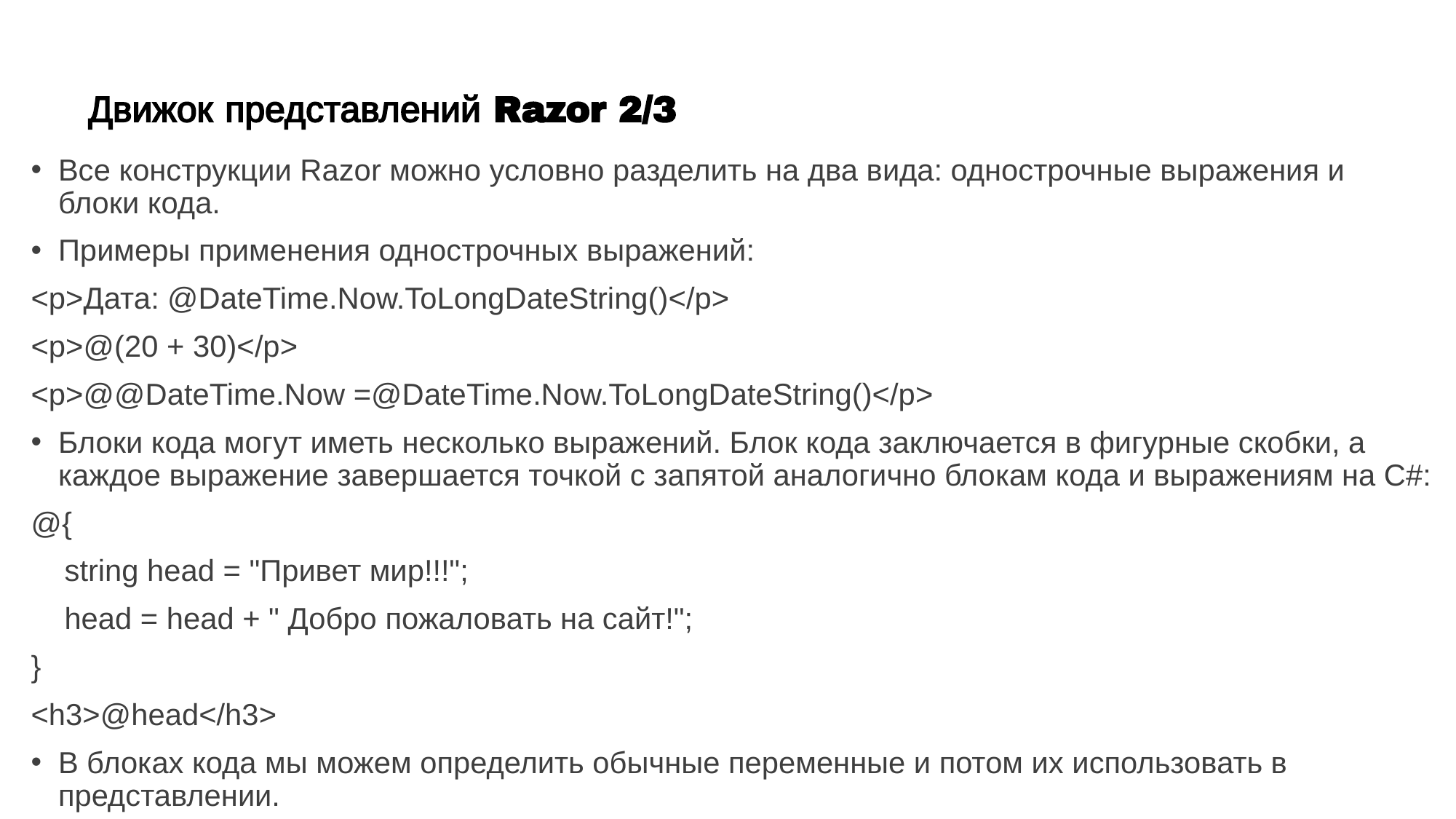

# Движок представлений Razor 2/3
Все конструкции Razor можно условно разделить на два вида: однострочные выражения и блоки кода.
Примеры применения однострочных выражений:
<p>Дата: @DateTime.Now.ToLongDateString()</p>
<p>@(20 + 30)</p>
<p>@@DateTime.Now =@DateTime.Now.ToLongDateString()</p>
Блоки кода могут иметь несколько выражений. Блок кода заключается в фигурные скобки, а каждое выражение завершается точкой с запятой аналогично блокам кода и выражениям на C#:
@{
    string head = "Привет мир!!!";
    head = head + " Добро пожаловать на сайт!";
}
<h3>@head</h3>
В блоках кода мы можем определить обычные переменные и потом их использовать в представлении.